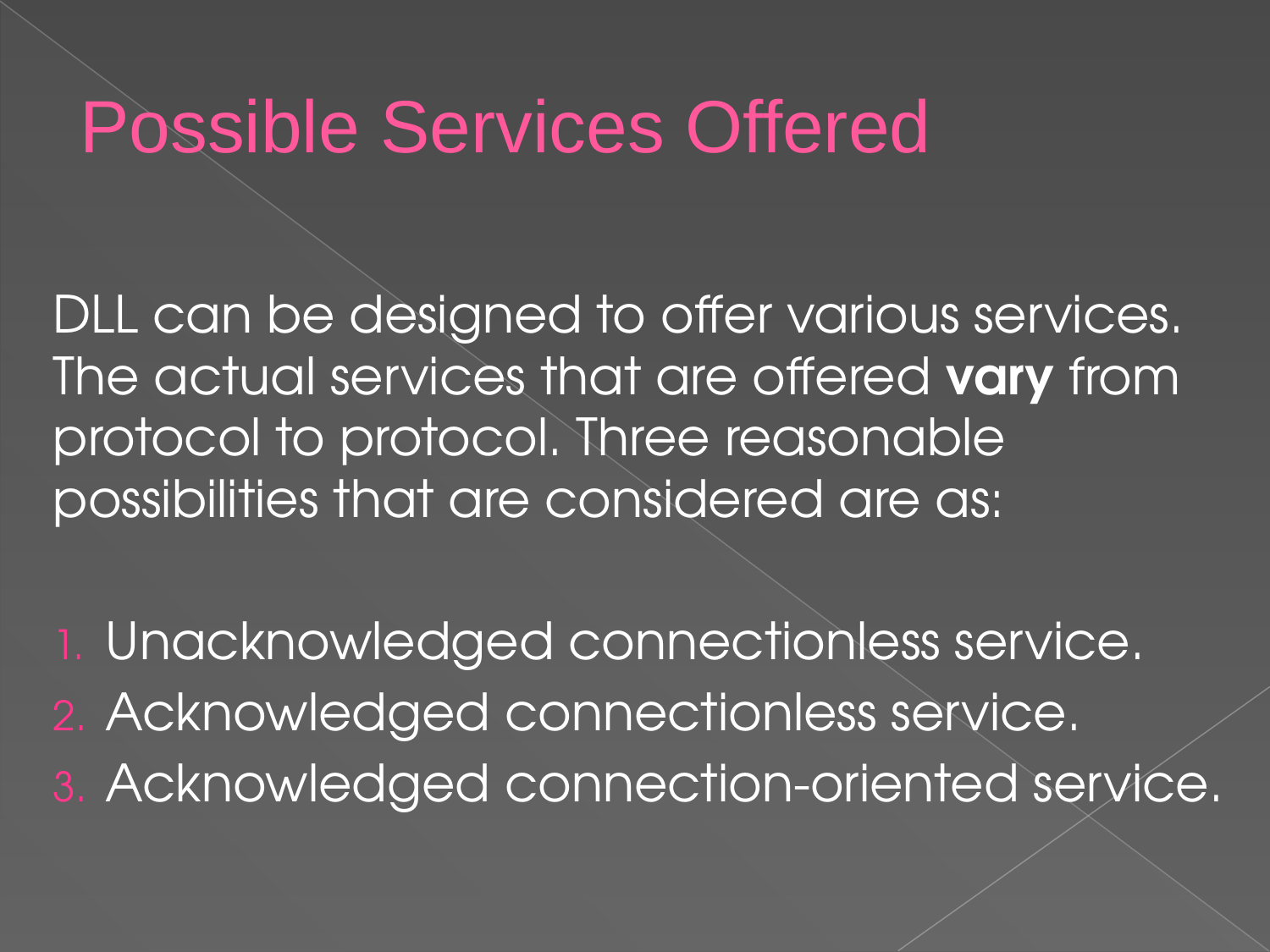

# Possible Services Offered
DLL can be designed to offer various services. The actual services that are offered vary from protocol to protocol. Three reasonable possibilities that are considered are as:

Unacknowledged connectionless service.
Acknowledged connectionless service.
Acknowledged connection-oriented service.